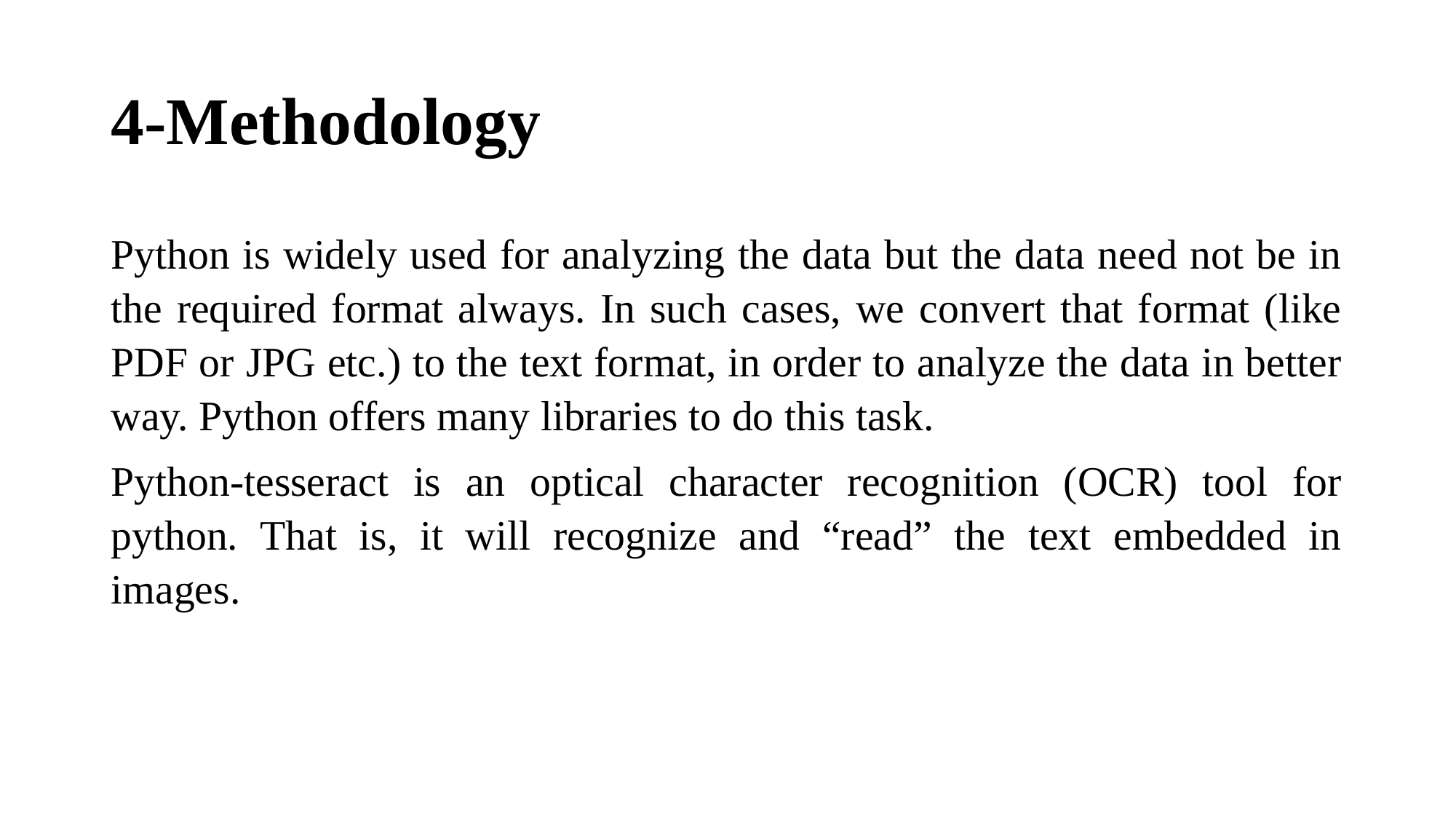

# 4-Methodology
Python is widely used for analyzing the data but the data need not be in the required format always. In such cases, we convert that format (like PDF or JPG etc.) to the text format, in order to analyze the data in better way. Python offers many libraries to do this task.
Python-tesseract is an optical character recognition (OCR) tool for python. That is, it will recognize and “read” the text embedded in images.